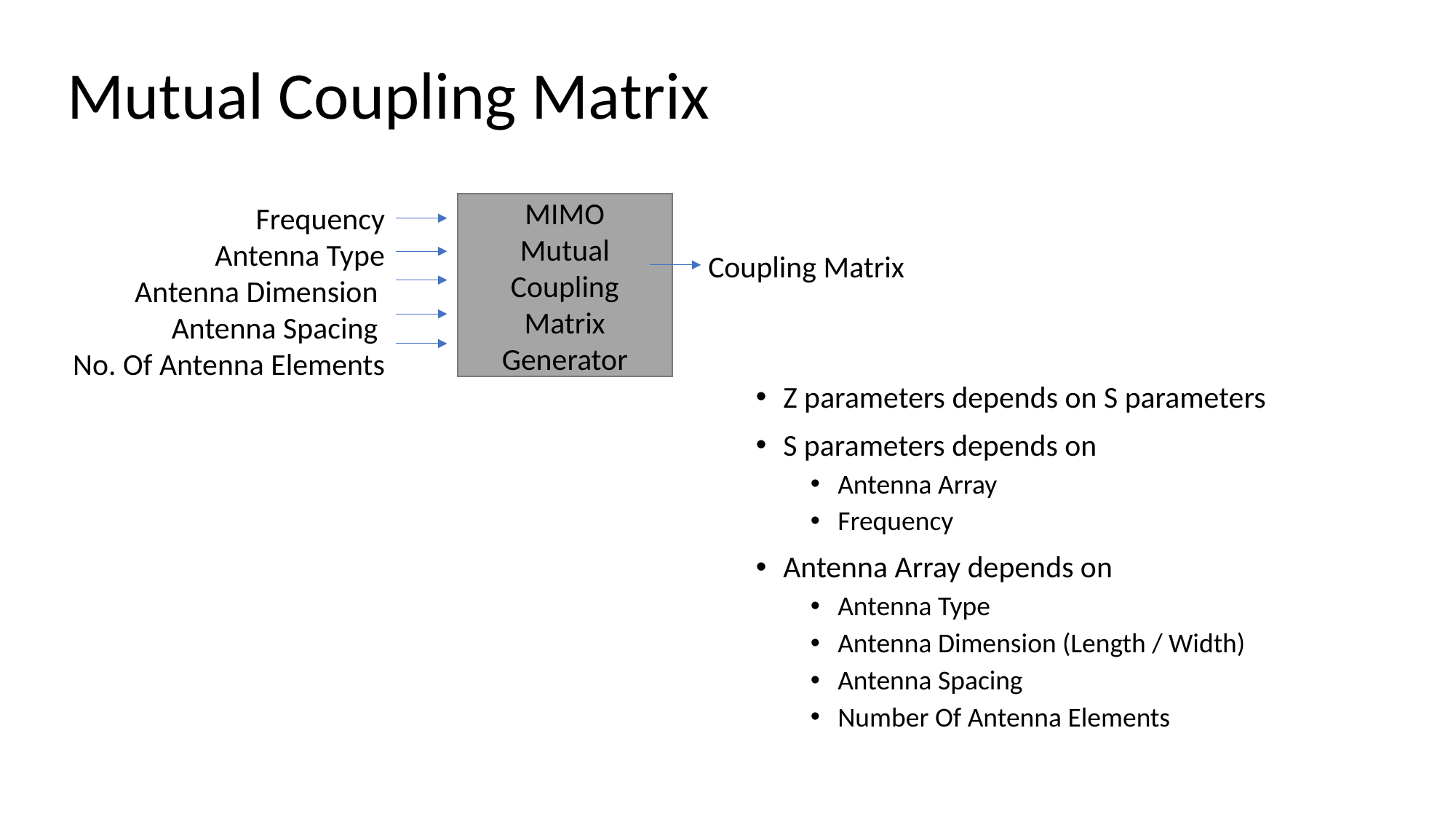

# Mutual Coupling Matrix
Frequency
Antenna Type
Antenna Dimension
Antenna Spacing
No. Of Antenna Elements
MIMO
Mutual Coupling Matrix Generator
Coupling Matrix
Z parameters depends on S parameters
S parameters depends on
Antenna Array
Frequency
Antenna Array depends on
Antenna Type
Antenna Dimension (Length / Width)
Antenna Spacing
Number Of Antenna Elements